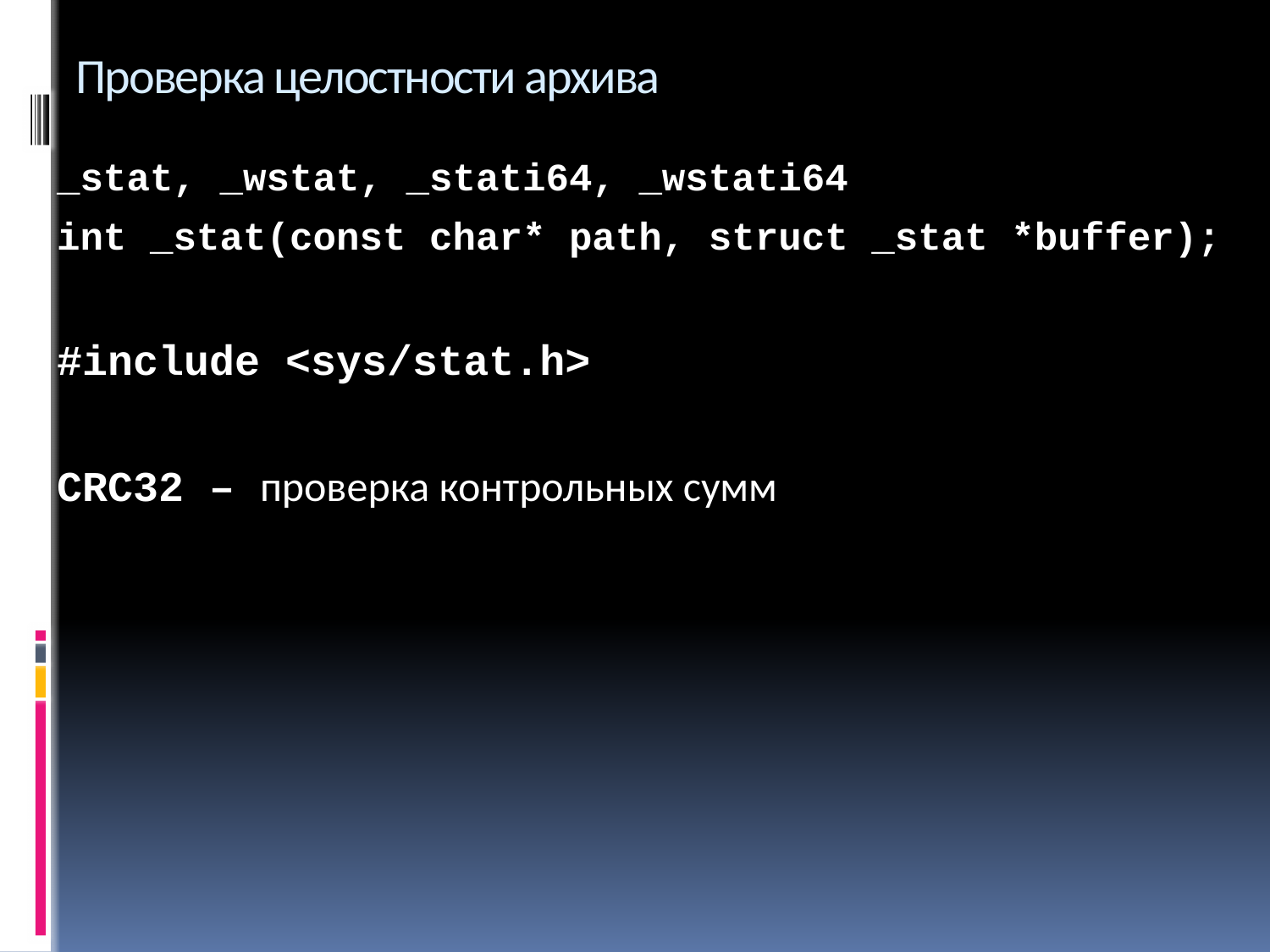

# Проверка целостности архива
_stat, _wstat, _stati64, _wstati64
int _stat(const char* path, struct _stat *buffer);

#include <sys/stat.h>

CRC32 – проверка контрольных сумм